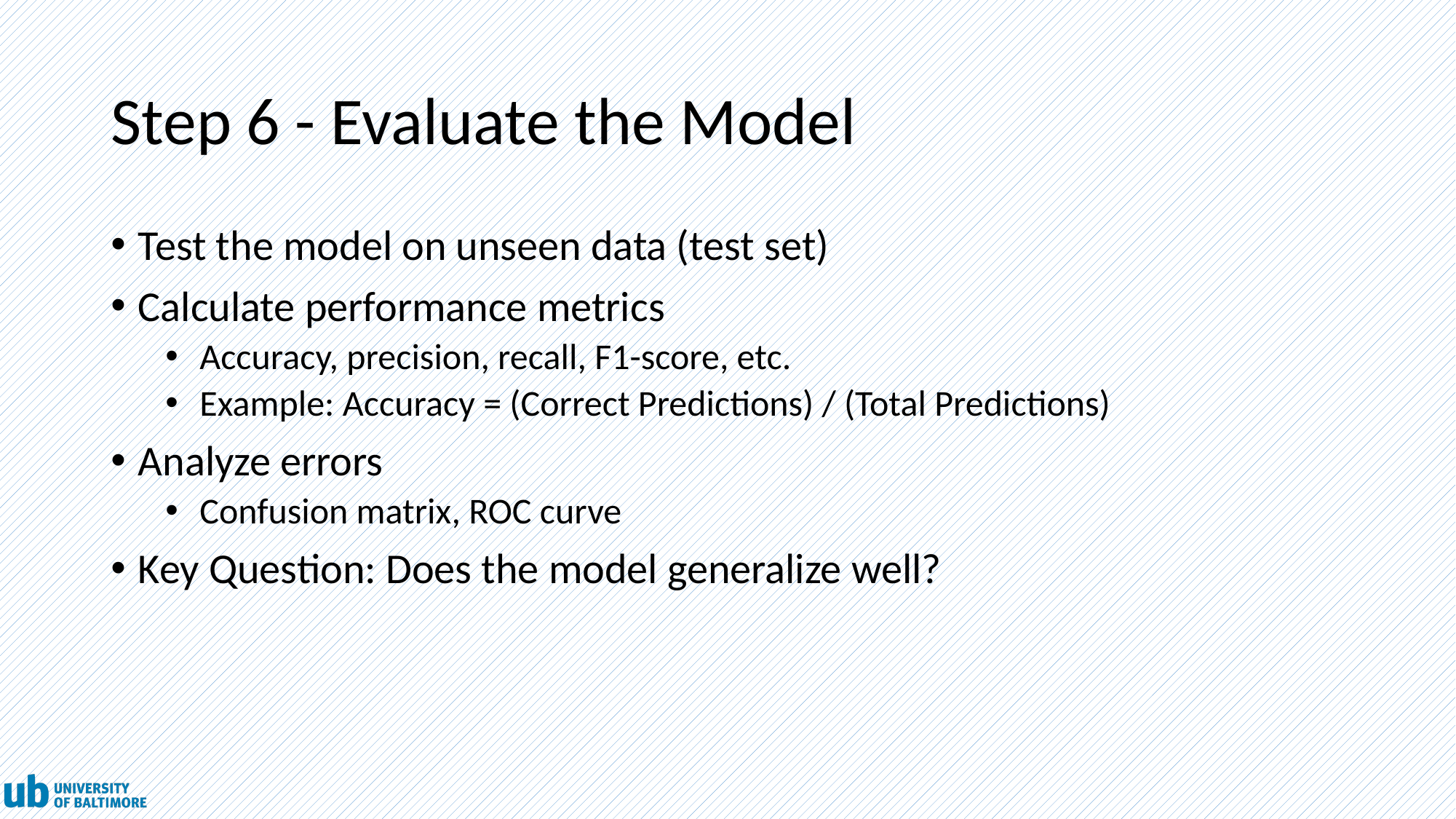

# Step 6 - Evaluate the Model
Test the model on unseen data (test set)
Calculate performance metrics
Accuracy, precision, recall, F1-score, etc.
Example: Accuracy = (Correct Predictions) / (Total Predictions)
Analyze errors
Confusion matrix, ROC curve
Key Question: Does the model generalize well?